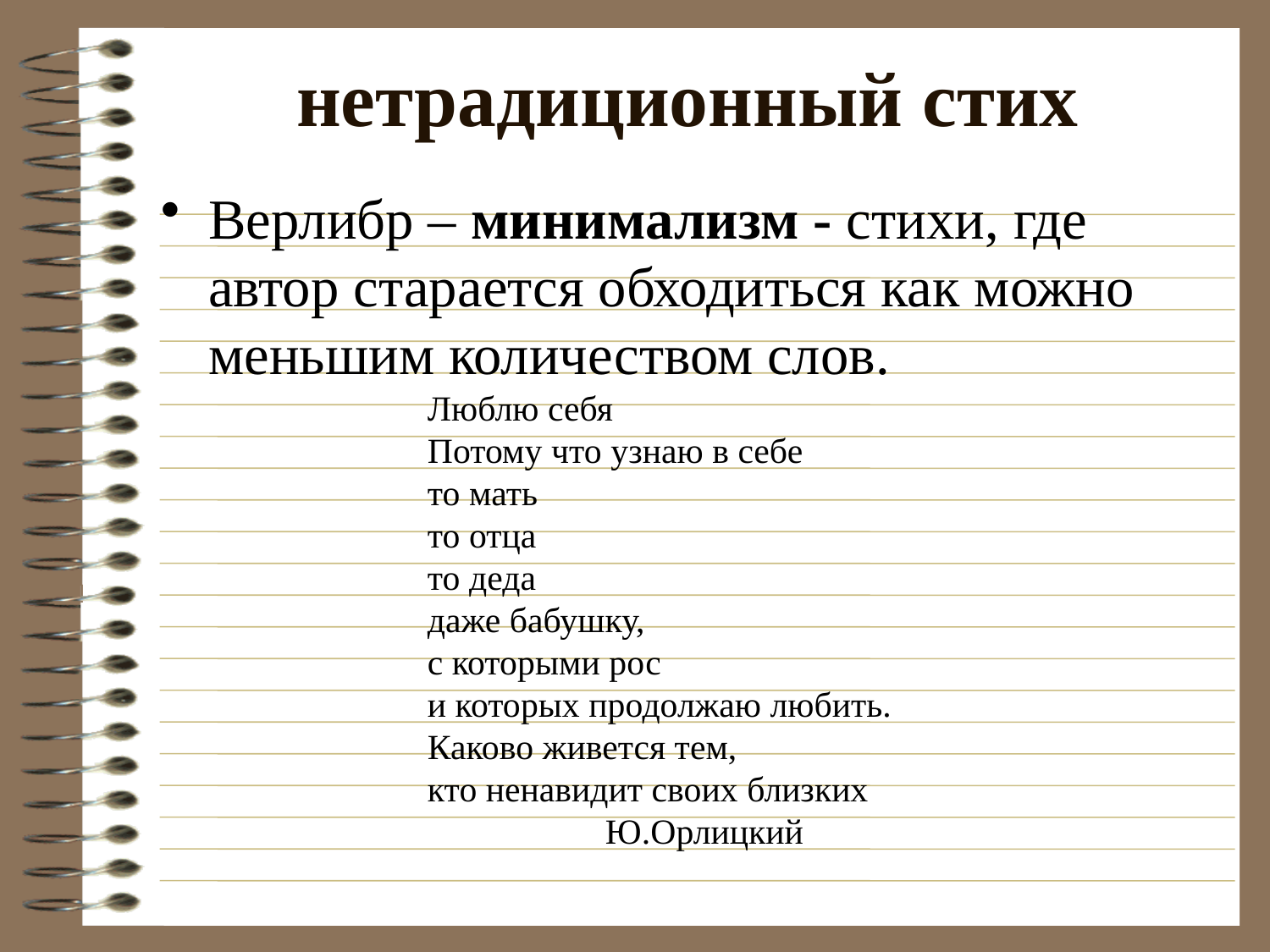

# нетрадиционный стих
Верлибр – минимализм - стихи, где автор старается обходиться как можно меньшим количеством слов.
                              Люблю себя
                              Потому что узнаю в себе
                              то мать
                              то отца
                              то деда
                              даже бабушку,
                              с которыми рос
                              и которых продолжаю любить.
                              Каково живется тем,
                              кто ненавидит своих близких
                                                  Ю.Орлицкий